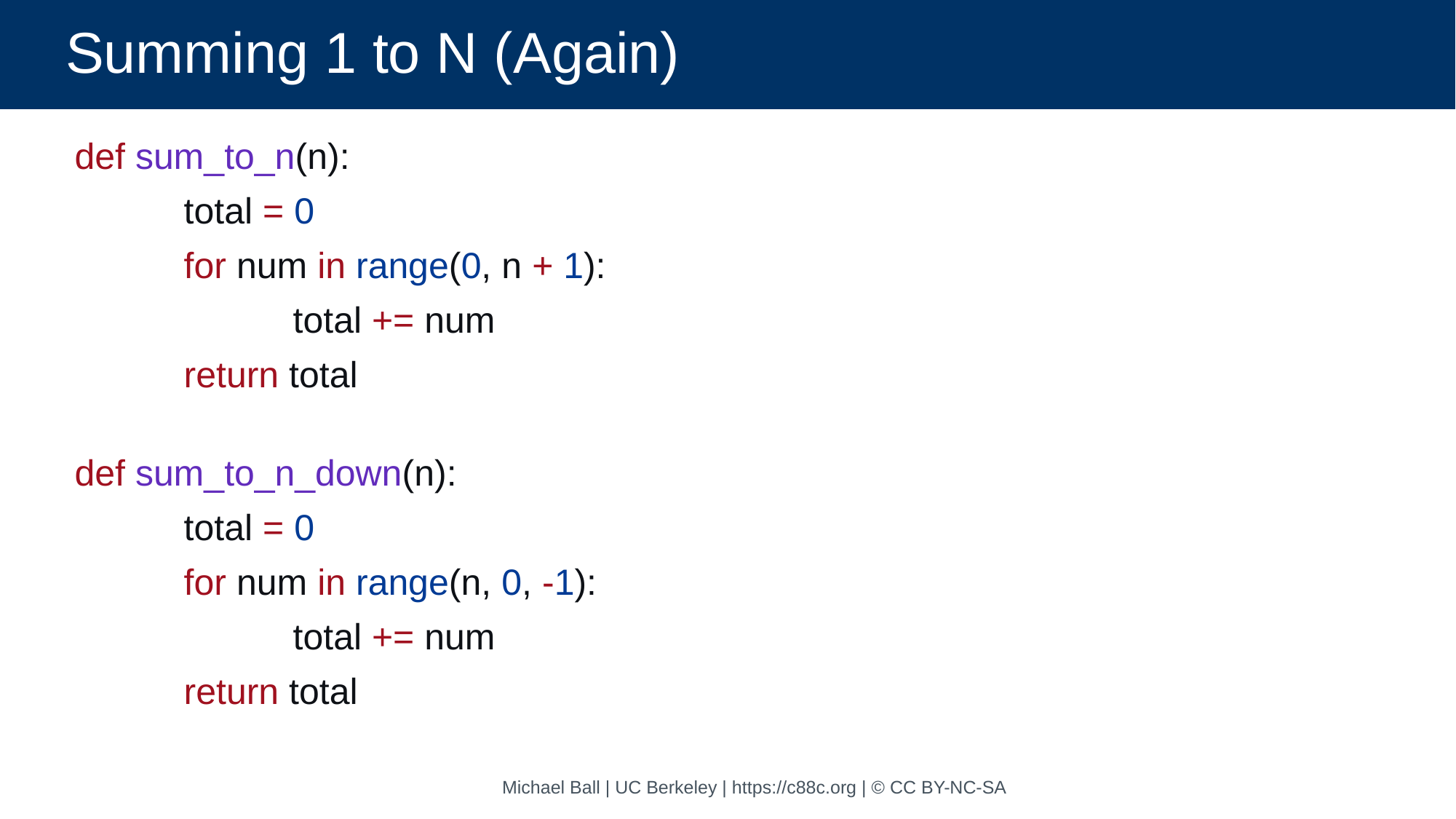

# Summing 1 to N (Again)
def sum_to_n(n):
	total = 0
	for num in range(0, n + 1):
		total += num
	return total
def sum_to_n_down(n):
	total = 0
	for num in range(n, 0, -1):
		total += num
	return total

Michael Ball | UC Berkeley | https://c88c.org | © CC BY-NC-SA